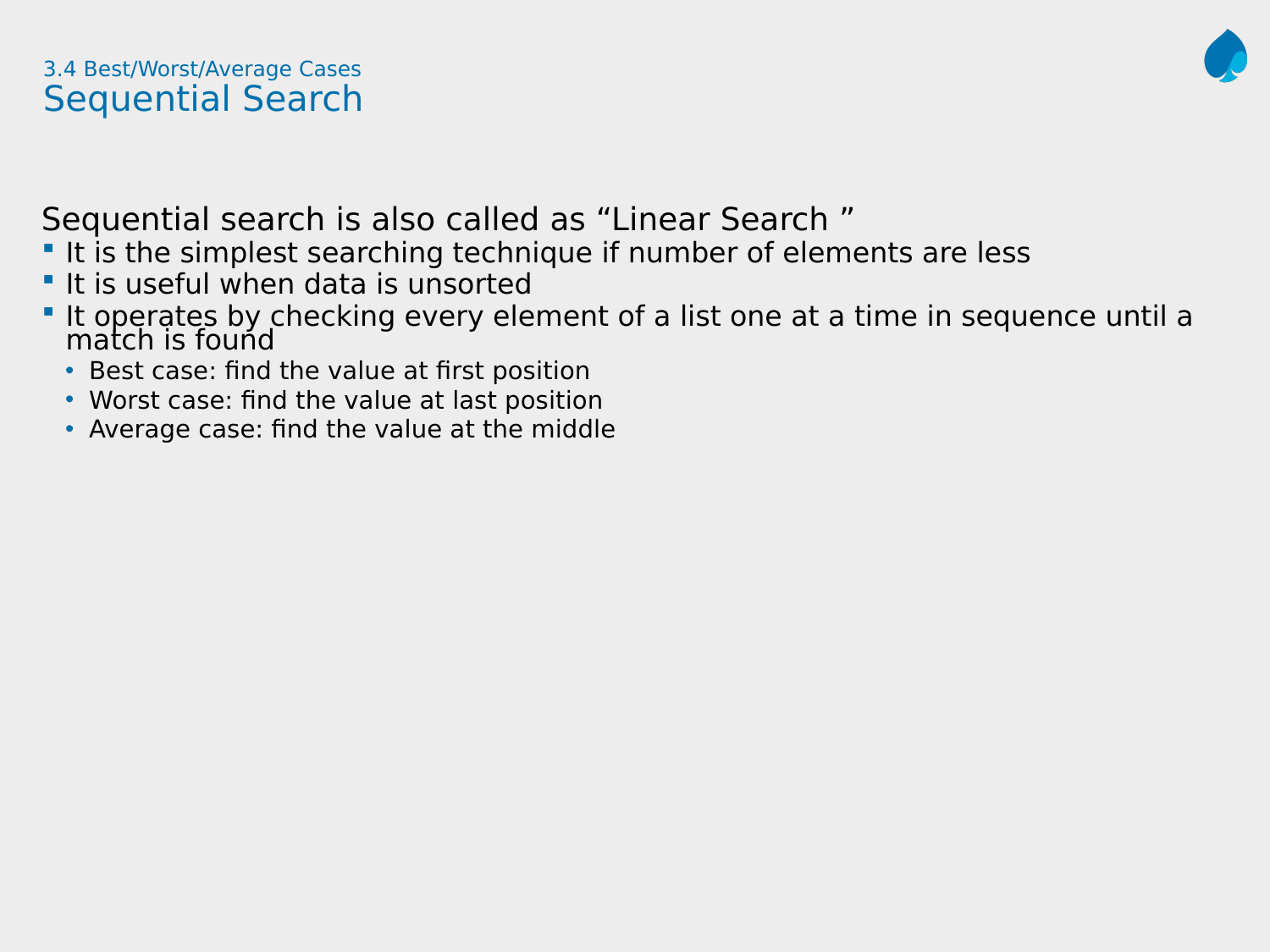

# 3.4 Best/Worst/Average Cases Sequential Search
Sequential search is also called as “Linear Search ”
It is the simplest searching technique if number of elements are less
It is useful when data is unsorted
It operates by checking every element of a list one at a time in sequence until a match is found
Best case: find the value at first position
Worst case: find the value at last position
Average case: find the value at the middle